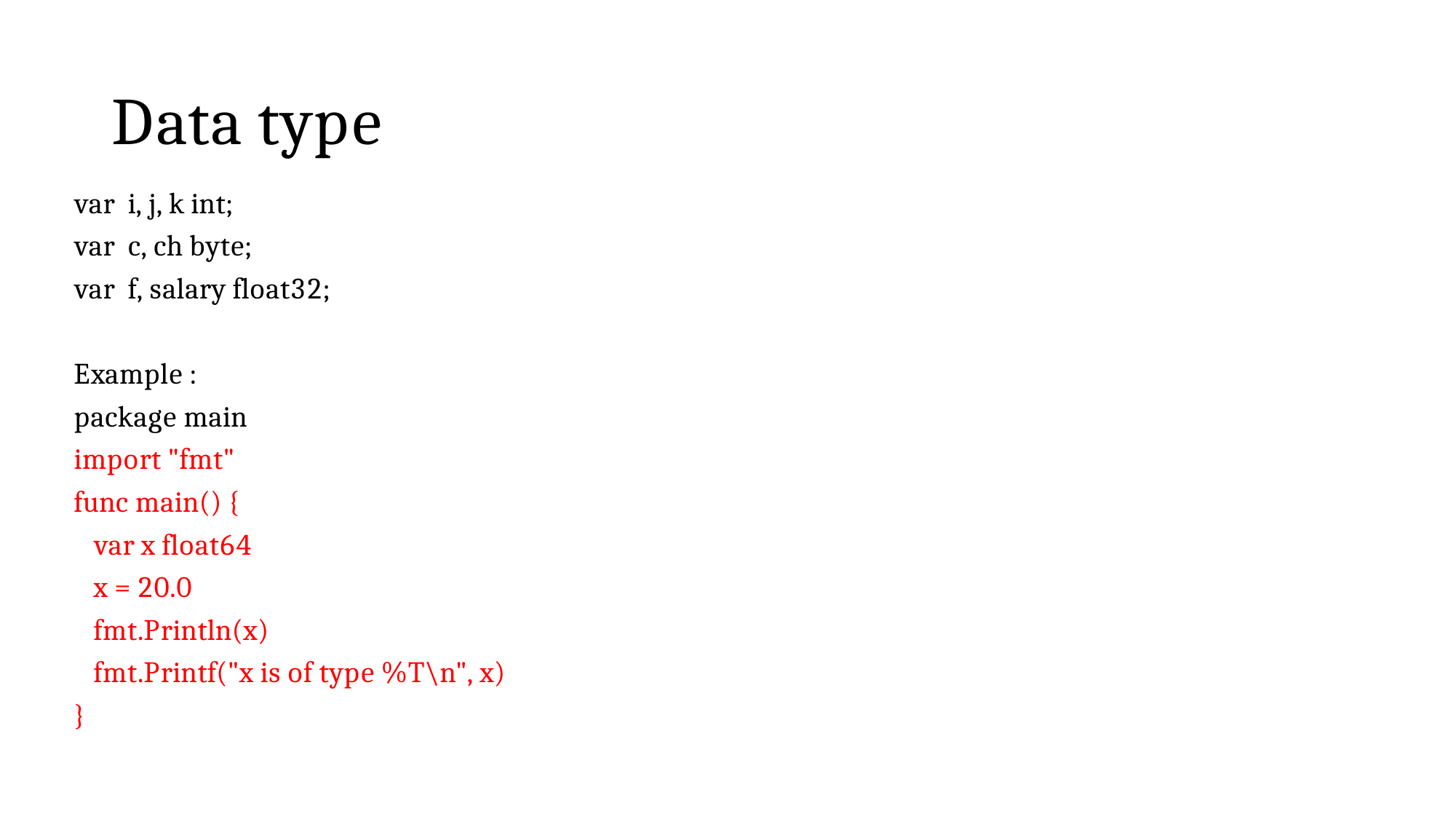

# Data type
var  i, j, k int;
var  c, ch byte;
var  f, salary float32;

Example :
package main
import "fmt"
func main() {
   var x float64
   x = 20.0
   fmt.Println(x)
   fmt.Printf("x is of type %T\n", x)
}